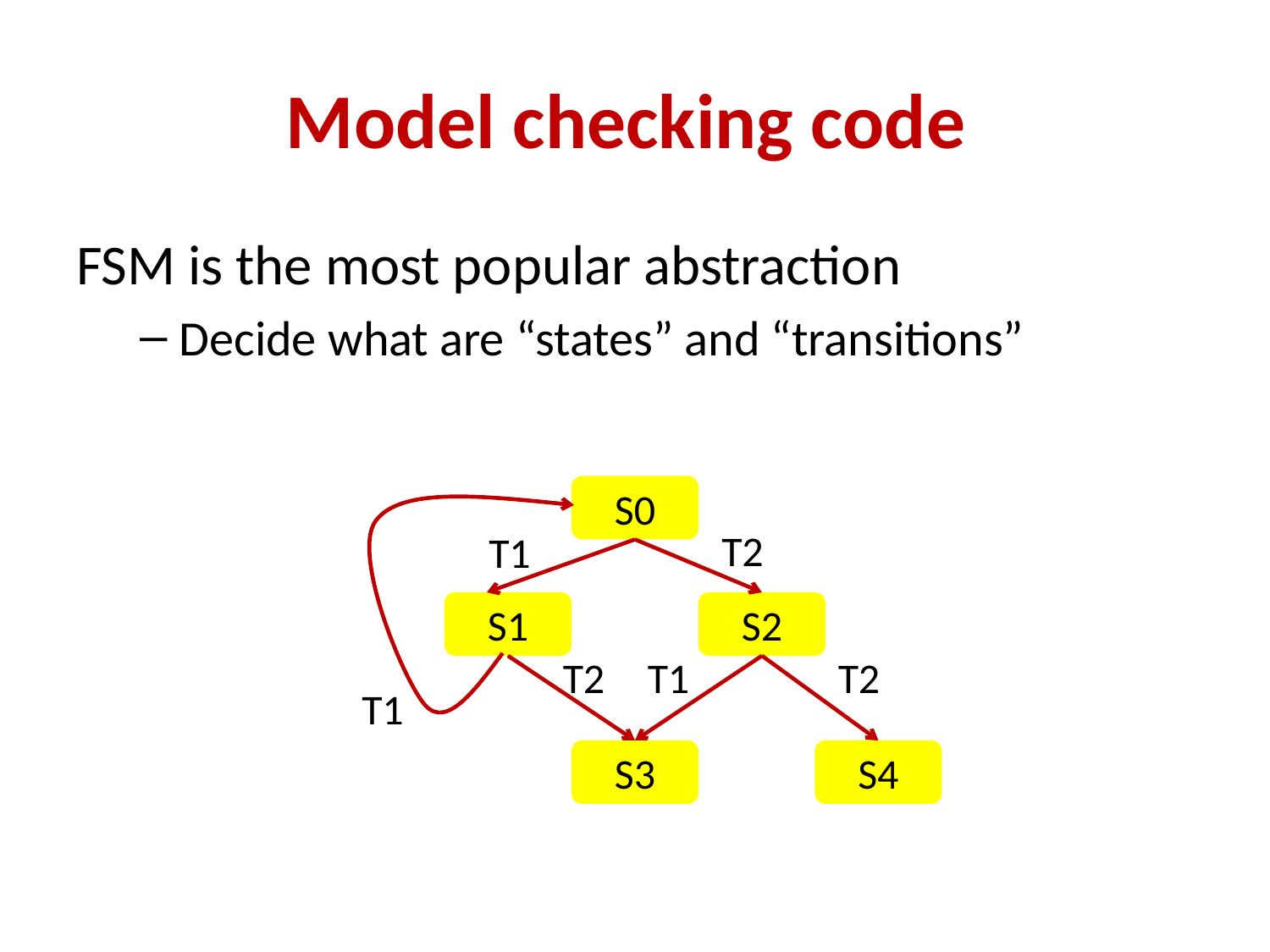

# Model checking code
FSM is the most popular abstraction
Decide what are “states” and “transitions”

S0

T2
T1
S1
S2
T2
T1
T2
T1
S3
S4